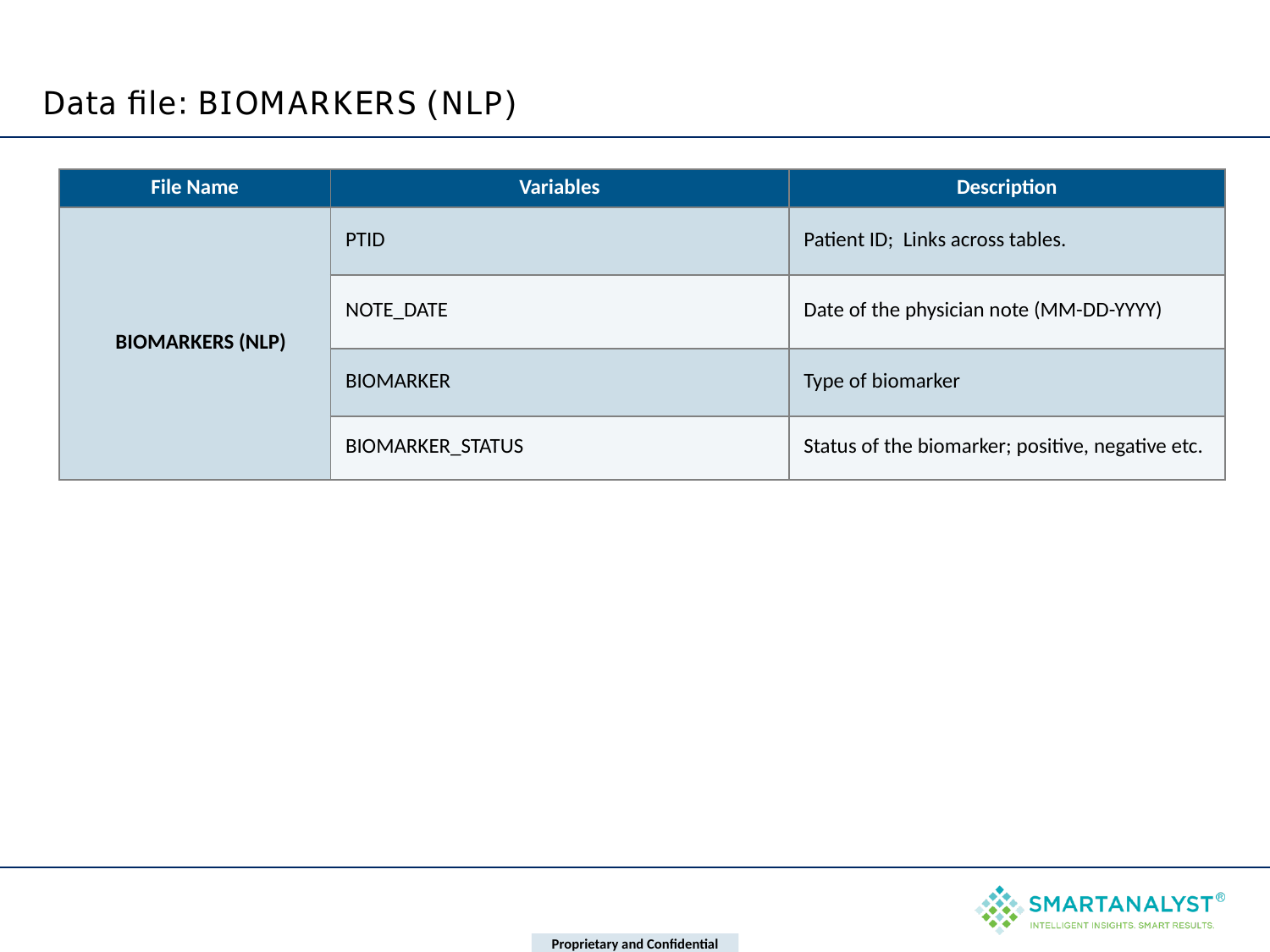

# Data file: BIOMARKERS (NLP)
| File Name | Variables | Description |
| --- | --- | --- |
| BIOMARKERS (NLP) | PTID | Patient ID; Links across tables. |
|  | NOTE\_DATE | Date of the physician note (MM-DD-YYYY) |
|  | BIOMARKER | Type of biomarker |
|  | BIOMARKER\_STATUS | Status of the biomarker; positive, negative etc. |